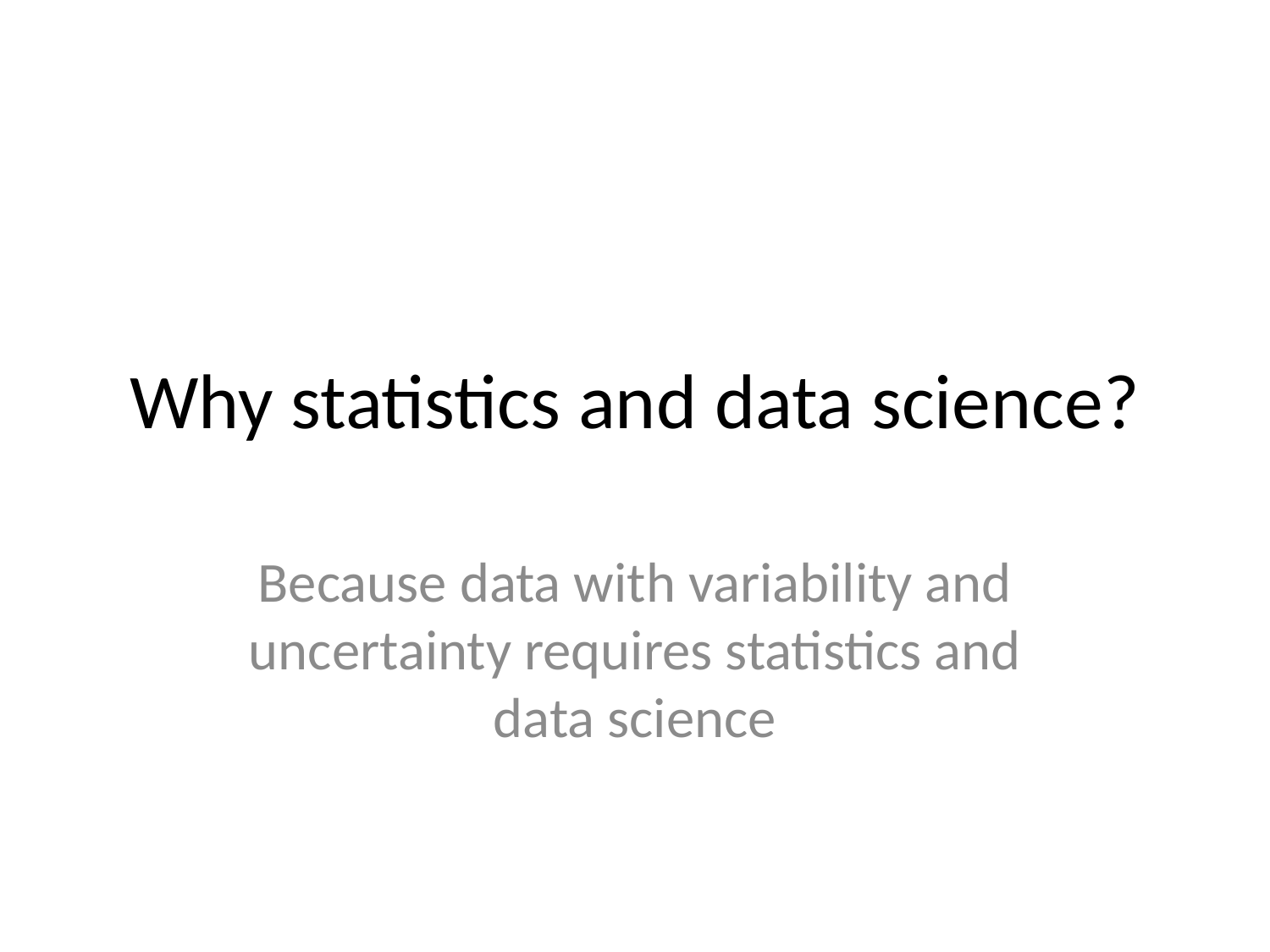

# Why statistics and data science?
Because data with variability and uncertainty requires statistics and data science